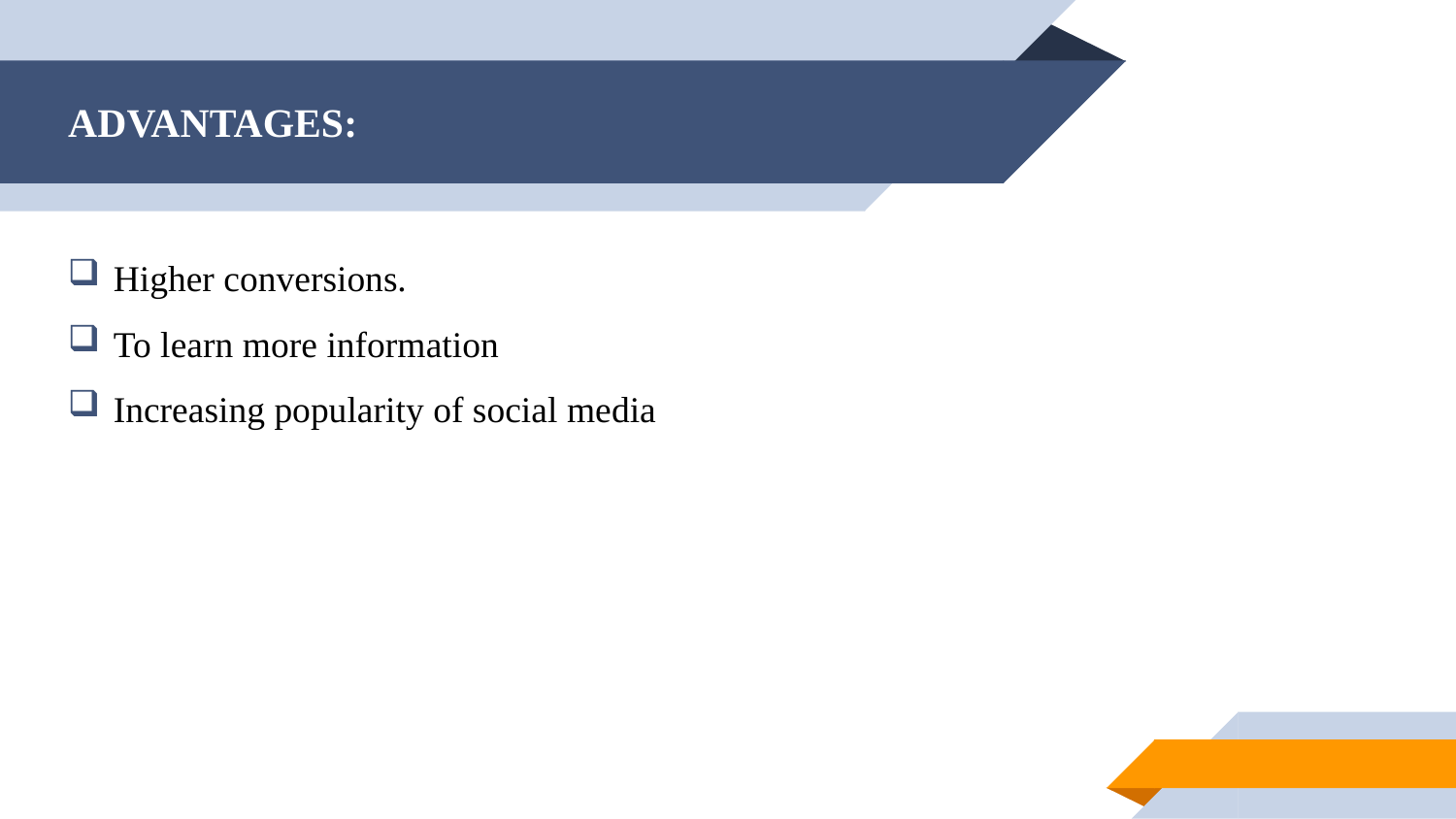

# ADVANTAGES:

Higher conversions.
To learn more information
Increasing popularity of social media
9